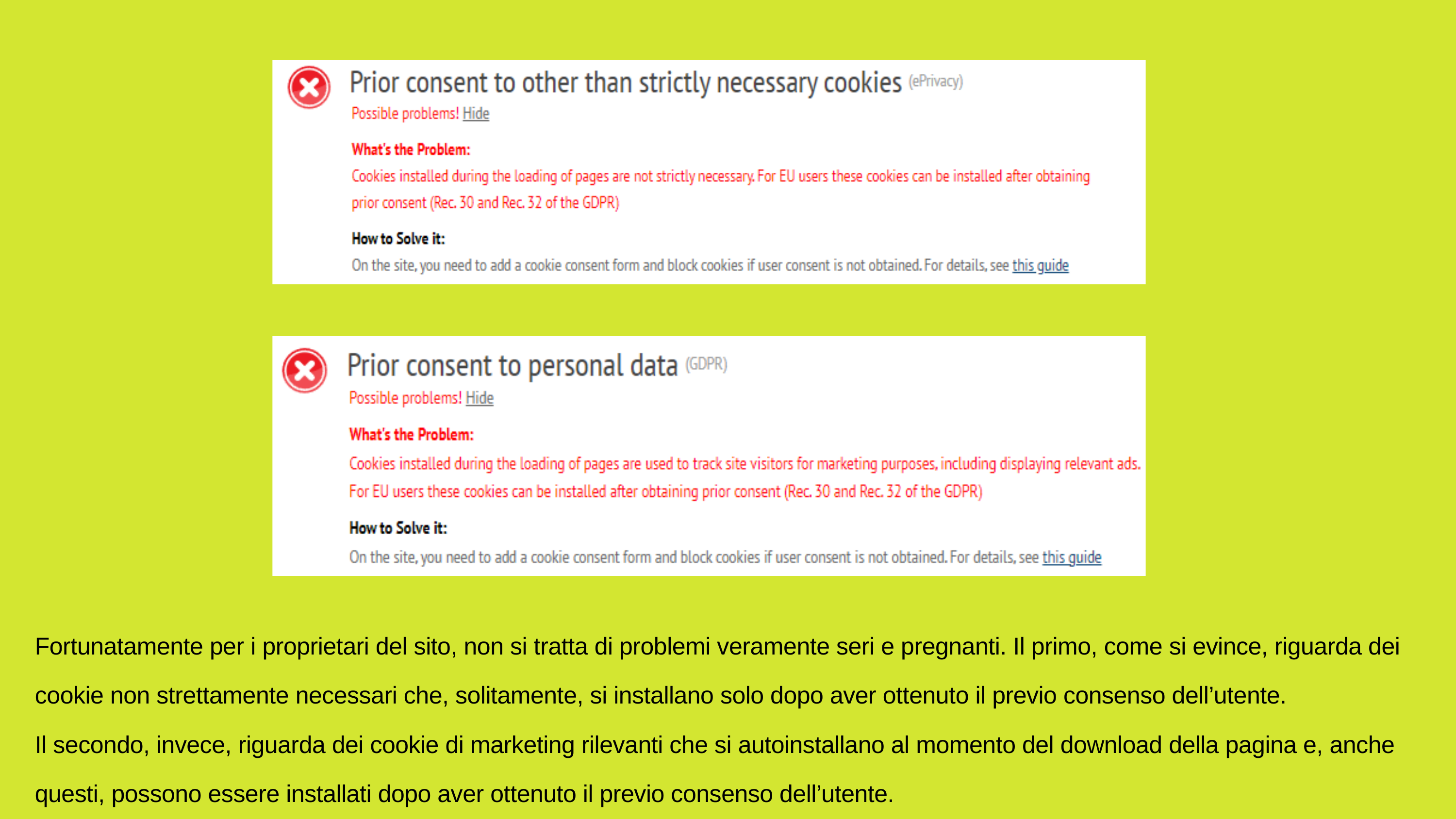

Fortunatamente per i proprietari del sito, non si tratta di problemi veramente seri e pregnanti. Il primo, come si evince, riguarda dei cookie non strettamente necessari che, solitamente, si installano solo dopo aver ottenuto il previo consenso dell’utente.
Il secondo, invece, riguarda dei cookie di marketing rilevanti che si autoinstallano al momento del download della pagina e, anche questi, possono essere installati dopo aver ottenuto il previo consenso dell’utente.